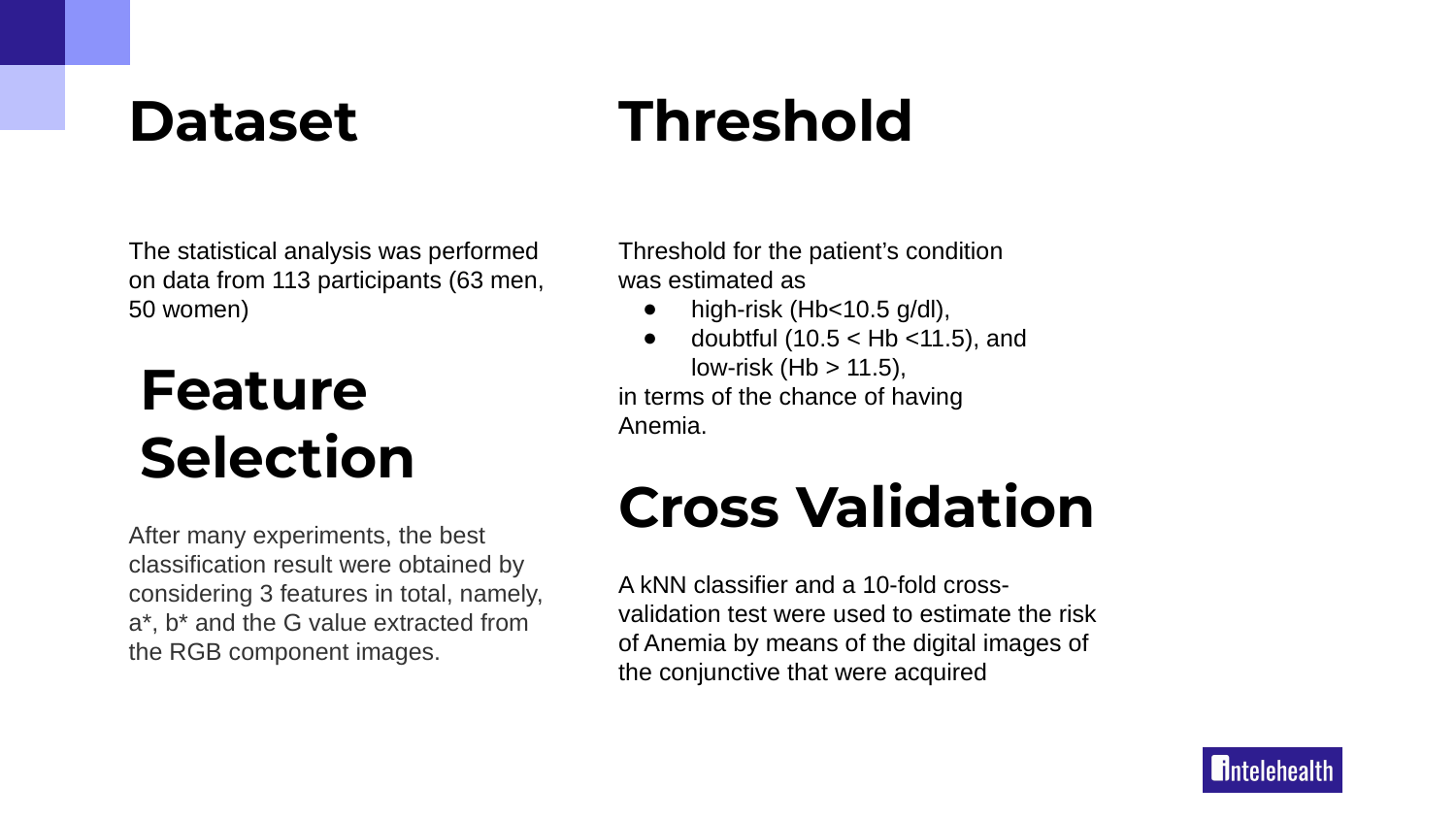

# Dataset
Threshold
The statistical analysis was performed on data from 113 participants (63 men, 50 women)
Threshold for the patient’s condition was estimated as
high-risk (Hb<10.5 g/dl),
doubtful (10.5 < Hb <11.5), and low-risk (Hb > 11.5),
in terms of the chance of having Anemia.
Feature Selection
Cross Validation
After many experiments, the best classification result were obtained by considering 3 features in total, namely, a*, b* and the G value extracted from the RGB component images.
A kNN classifier and a 10-fold cross-validation test were used to estimate the risk of Anemia by means of the digital images of the conjunctive that were acquired